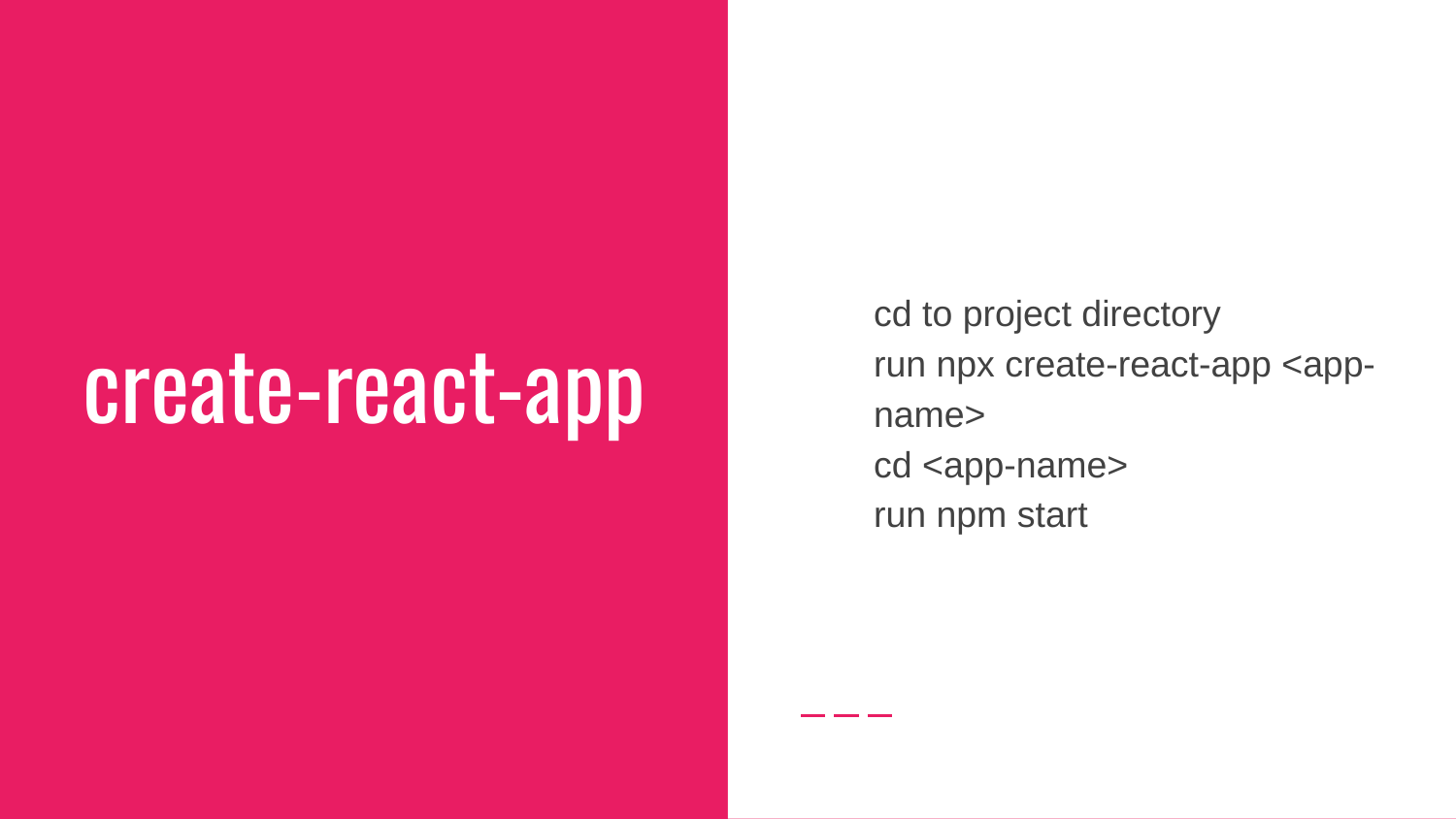

cd to project directory
run npx create-react-app <app-name>
cd <app-name>
run npm start
# create-react-app